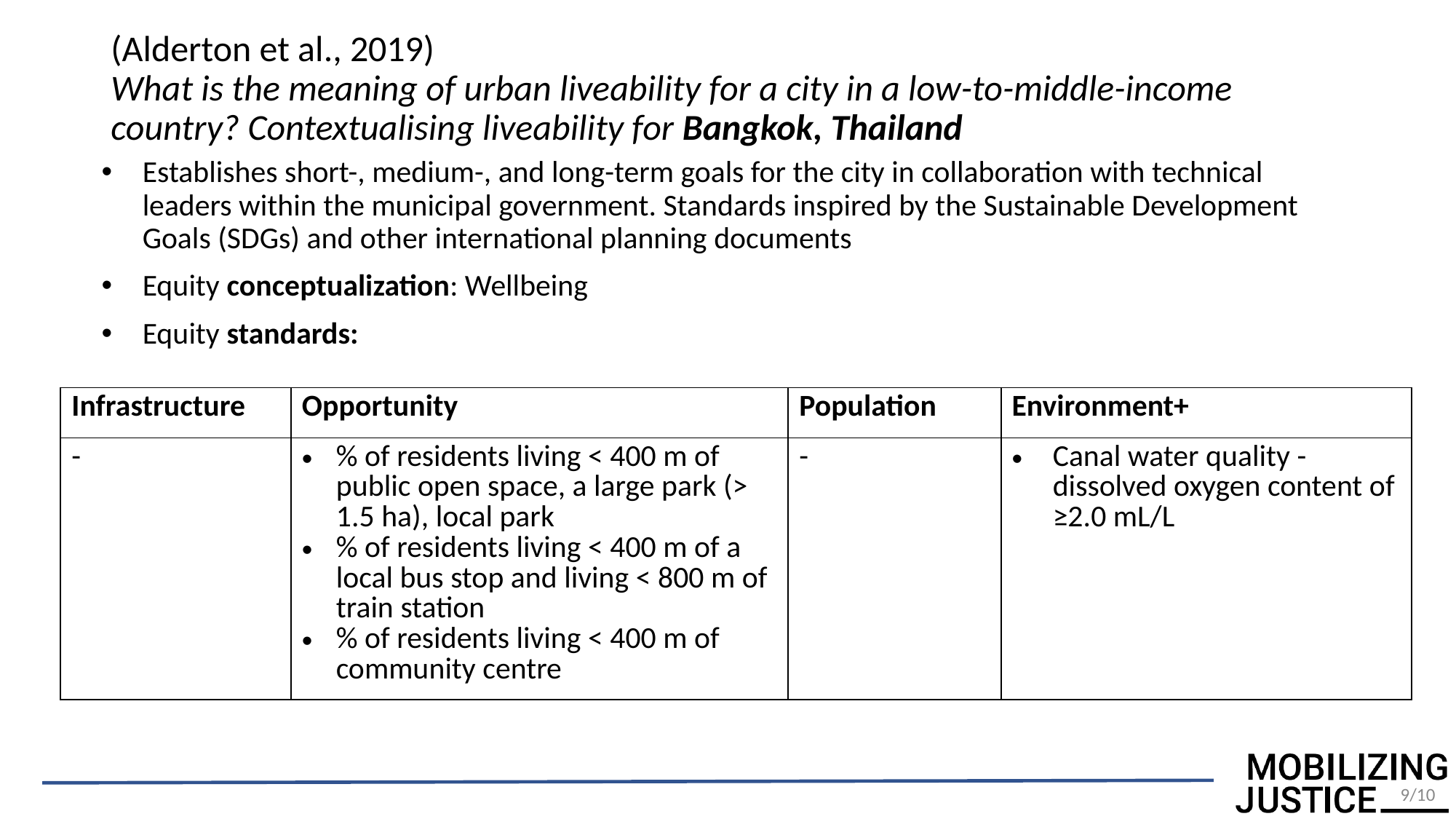

# (Alderton et al., 2019) What is the meaning of urban liveability for a city in a low-to-middle-income country? Contextualising liveability for Bangkok, Thailand
Establishes short-, medium-, and long-term goals for the city in collaboration with technical leaders within the municipal government. Standards inspired by the Sustainable Development Goals (SDGs) and other international planning documents
Equity conceptualization: Wellbeing
Equity standards:

| Infrastructure | Opportunity | Population | Environment+ |
| --- | --- | --- | --- |
| - | % of residents living < 400 m of public open space, a large park (> 1.5 ha), local park % of residents living < 400 m of a local bus stop and living < 800 m of train station % of residents living < 400 m of community centre | - | Canal water quality - dissolved oxygen content of ≥2.0 mL/L |
9/10